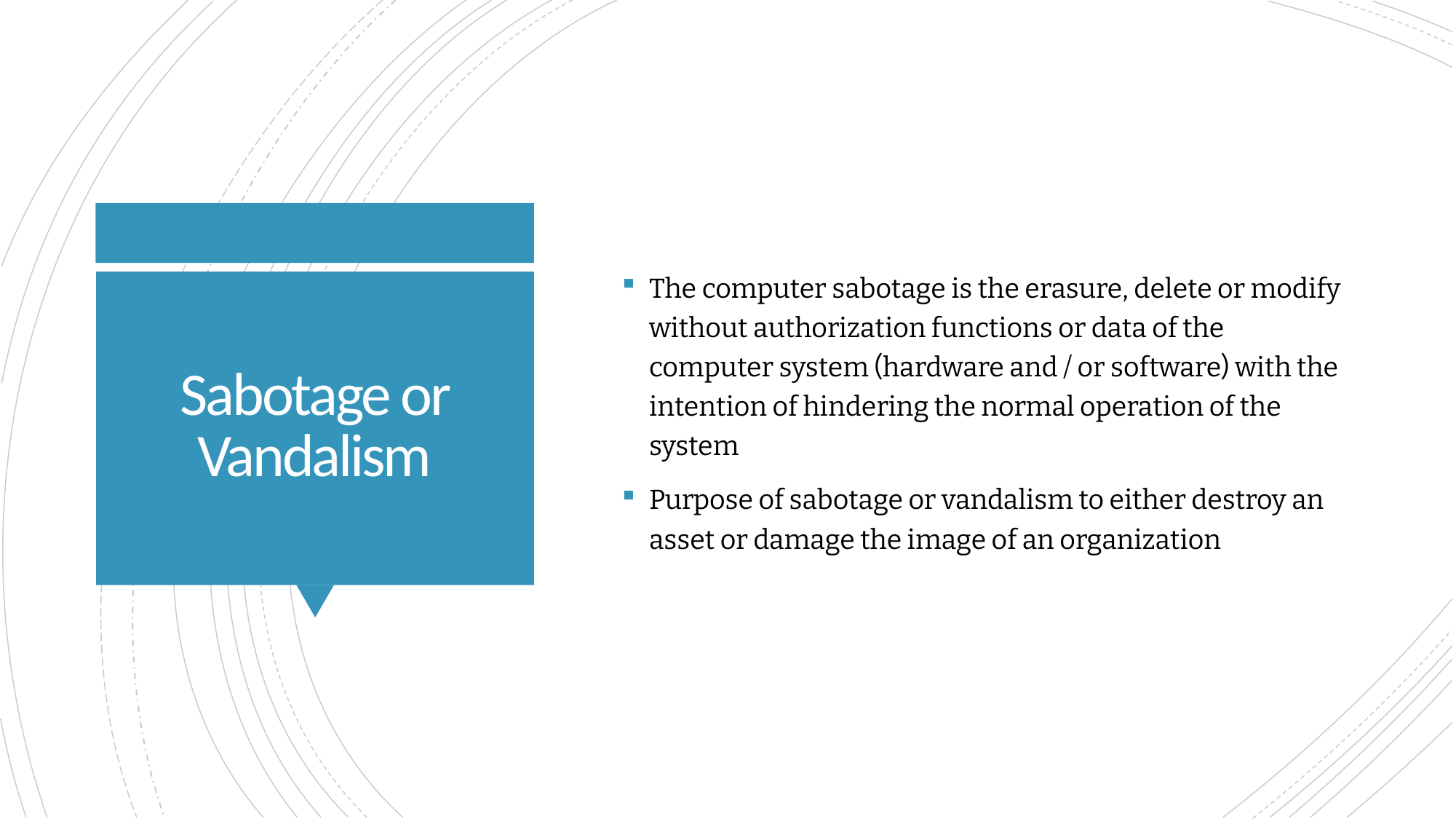

The computer sabotage is the erasure, delete or modify without authorization functions or data of the computer system (hardware and / or software) with the intention of hindering the normal operation of the system
Purpose of sabotage or vandalism to either destroy an asset or damage the image of an organization
# Sabotage or Vandalism